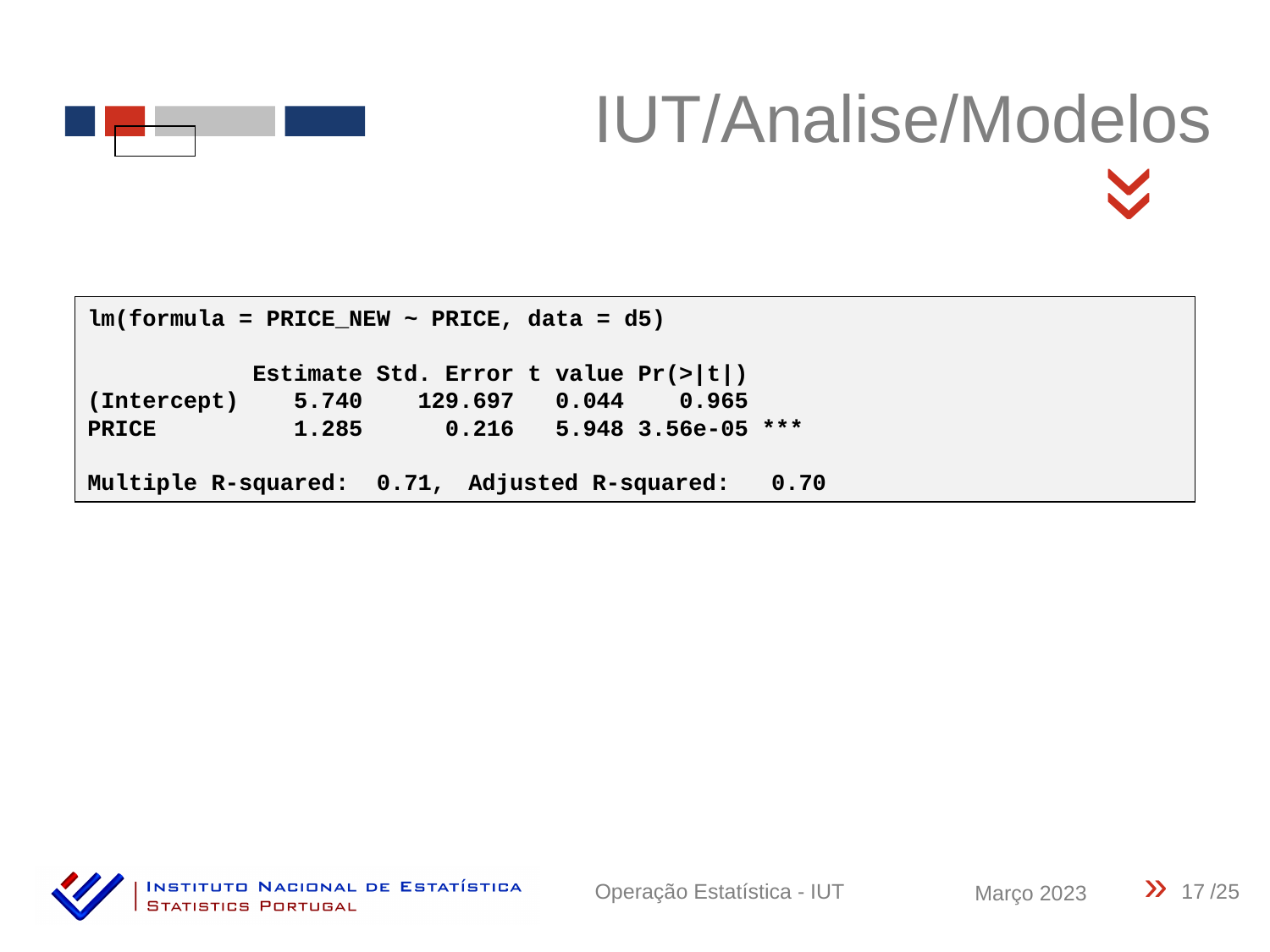

IUT/Analise/Modelos
«
lm(formula = PRICE_NEW ~ PRICE, data = d5)

            Estimate Std. Error t value Pr(>|t|)
(Intercept)    5.740    129.697   0.044    0.965
PRICE          1.285      0.216   5.948 3.56e-05 ***

Multiple R-squared:  0.71,	Adjusted R-squared:   0.70
17